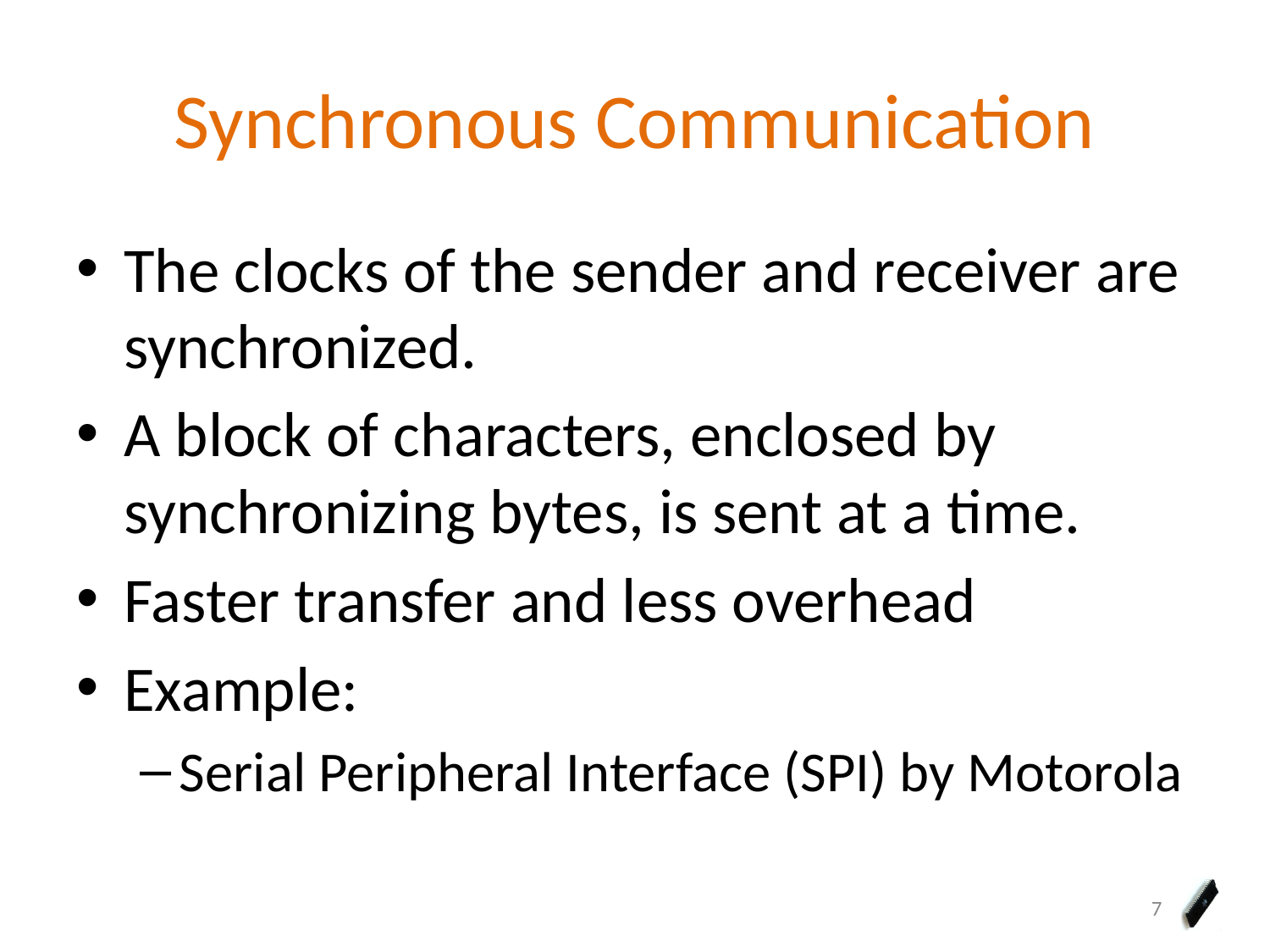

# Synchronous Communication
The clocks of the sender and receiver are synchronized.
A block of characters, enclosed by synchronizing bytes, is sent at a time.
Faster transfer and less overhead
Example:
Serial Peripheral Interface (SPI) by Motorola
7